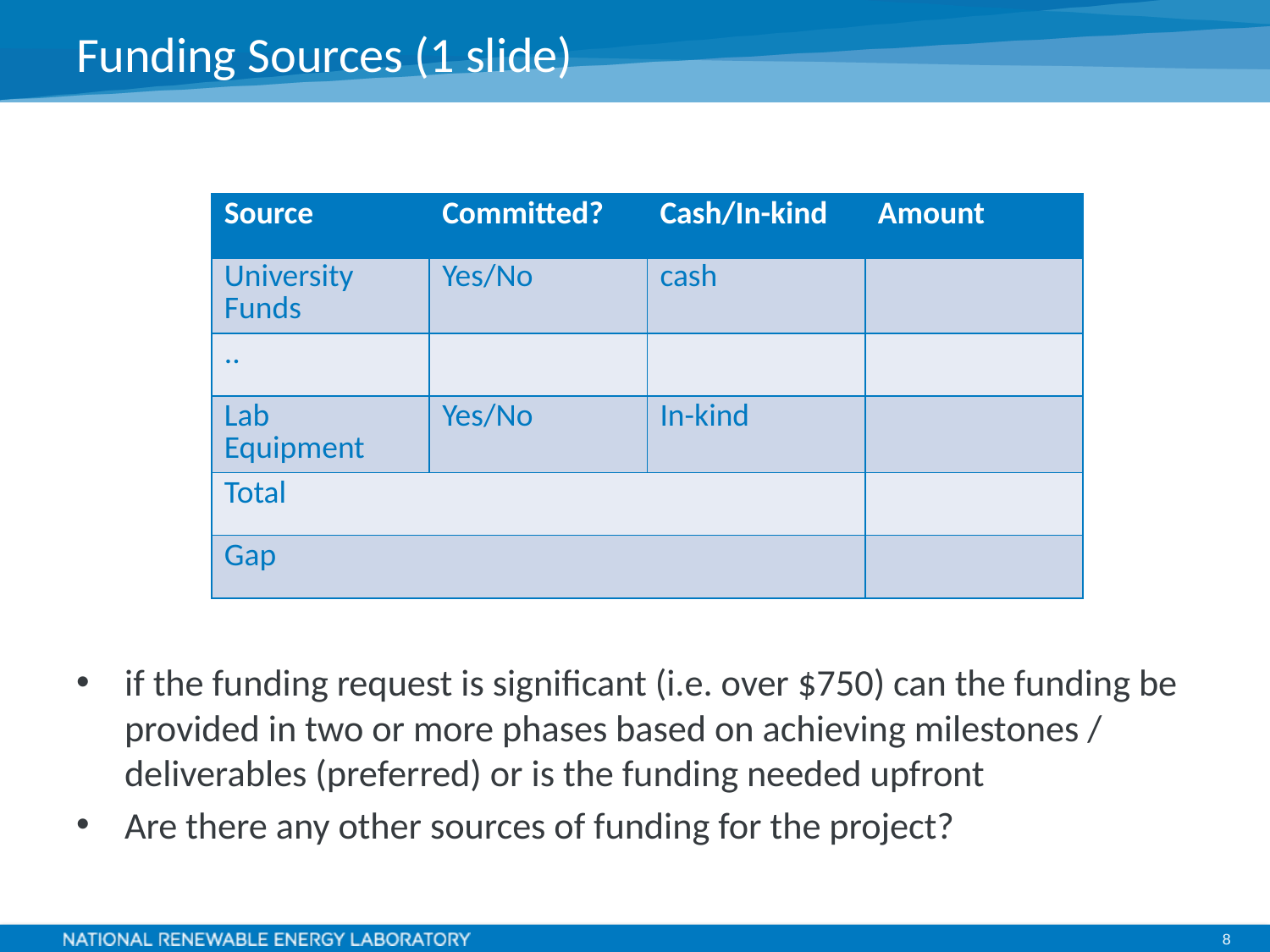

# Funding Sources (1 slide)
| Source | Committed? | Cash/In-kind | Amount |
| --- | --- | --- | --- |
| University Funds | Yes/No | cash |  |
| .. |  |  |  |
| Lab Equipment | Yes/No | In-kind |  |
| Total |  |  |  |
| Gap |  |  |  |
if the funding request is significant (i.e. over $750) can the funding be provided in two or more phases based on achieving milestones / deliverables (preferred) or is the funding needed upfront
Are there any other sources of funding for the project?